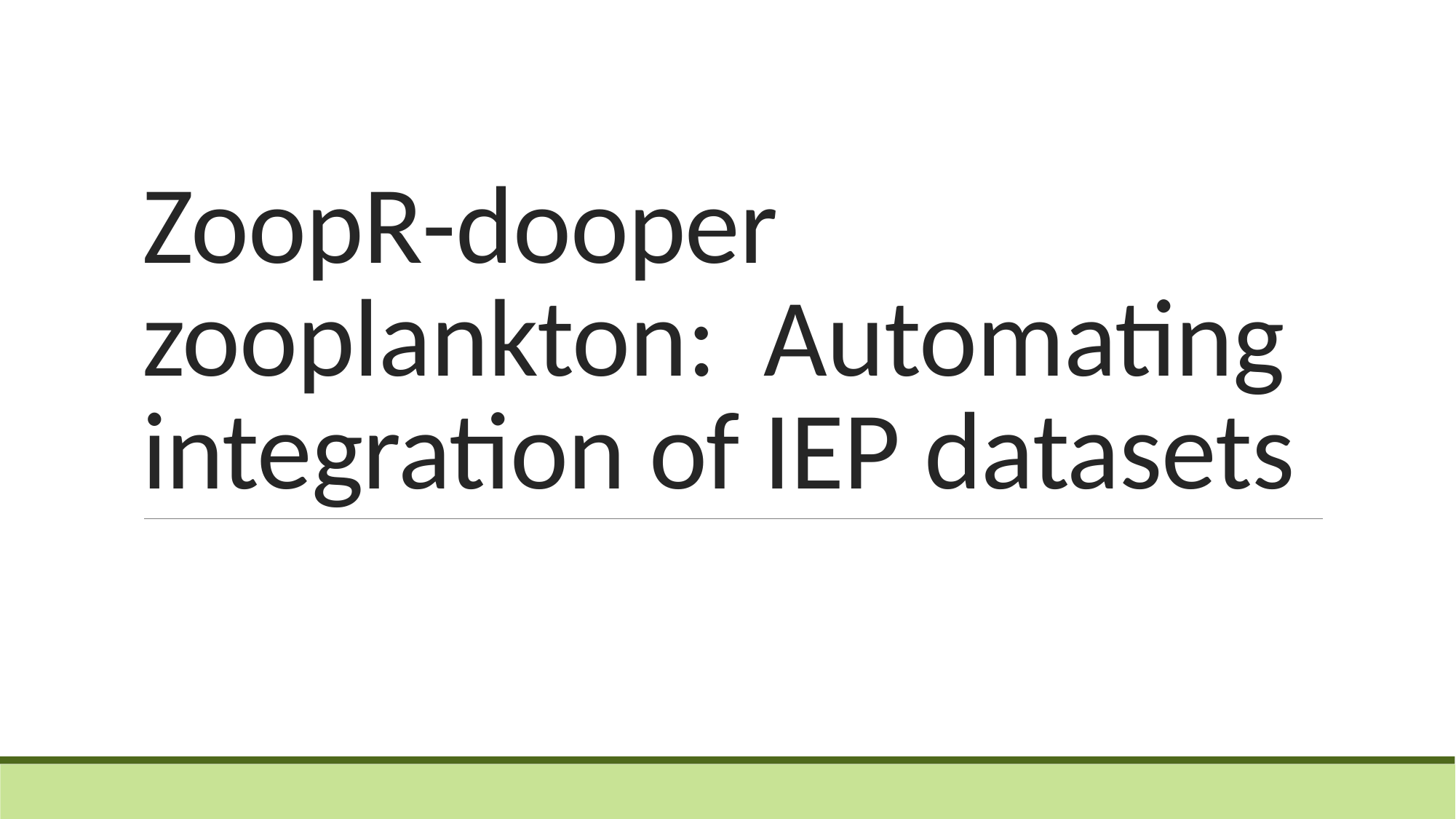

# ZoopR-dooper zooplankton:  Automating integration of IEP datasets